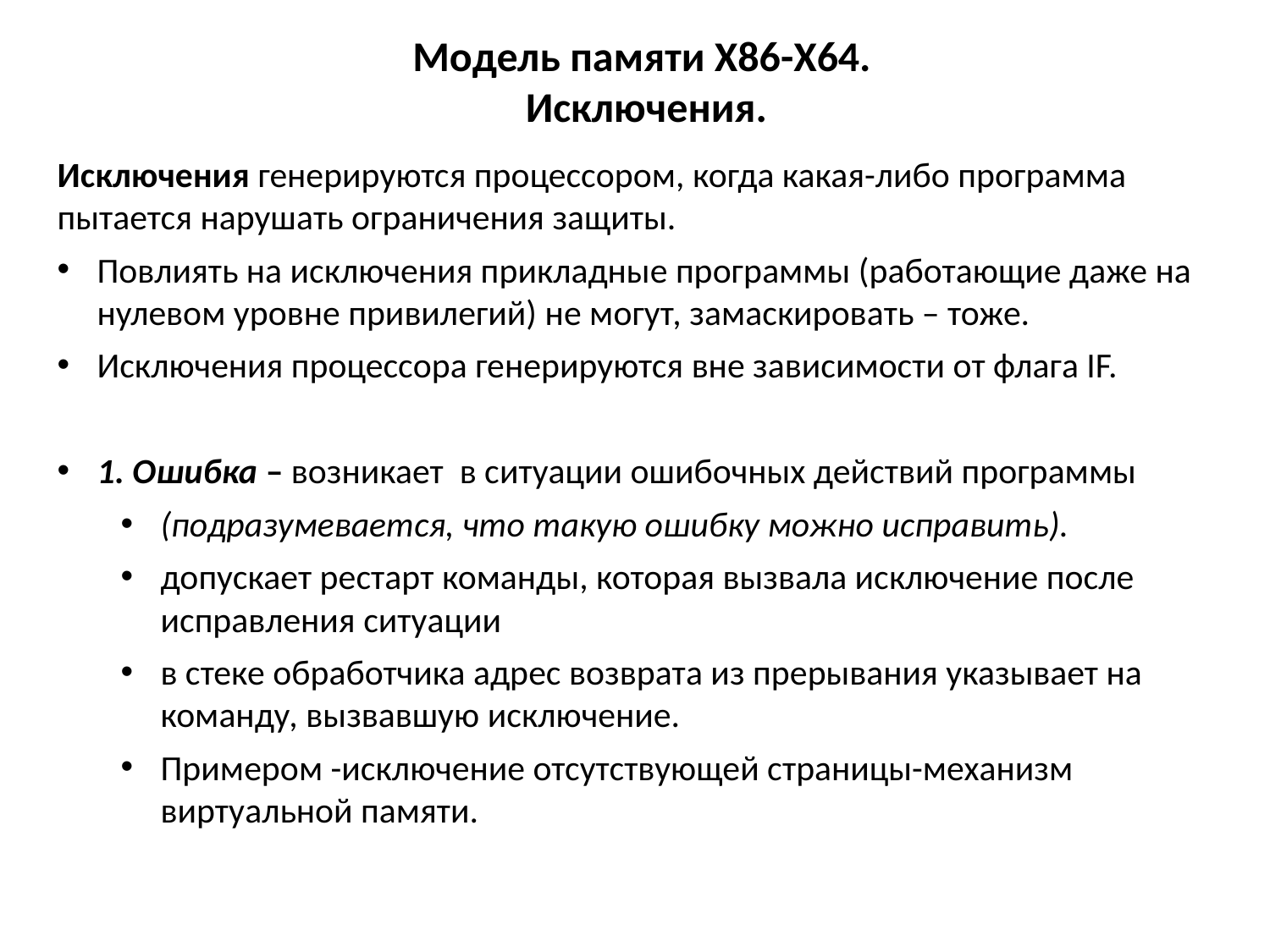

# Модель памяти X86-X64. Исключения.
Исключения генерируются процессором, когда какая-либо программа пытается нарушать ограничения защиты.
Повлиять на исключения прикладные программы (работающие даже на нулевом уровне привилегий) не могут, замаскировать – тоже.
Исключения процессора генерируются вне зависимости от флага IF.

1. Ошибка – возникает  в ситуации ошибочных действий программы
(подразумевается, что такую ошибку можно исправить).
допускает рестарт команды, которая вызвала исключение после исправления ситуации
в стеке обработчика адрес возврата из прерывания указывает на команду, вызвавшую исключение.
Примером -исключение отсутствующей страницы-механизм виртуальной памяти.